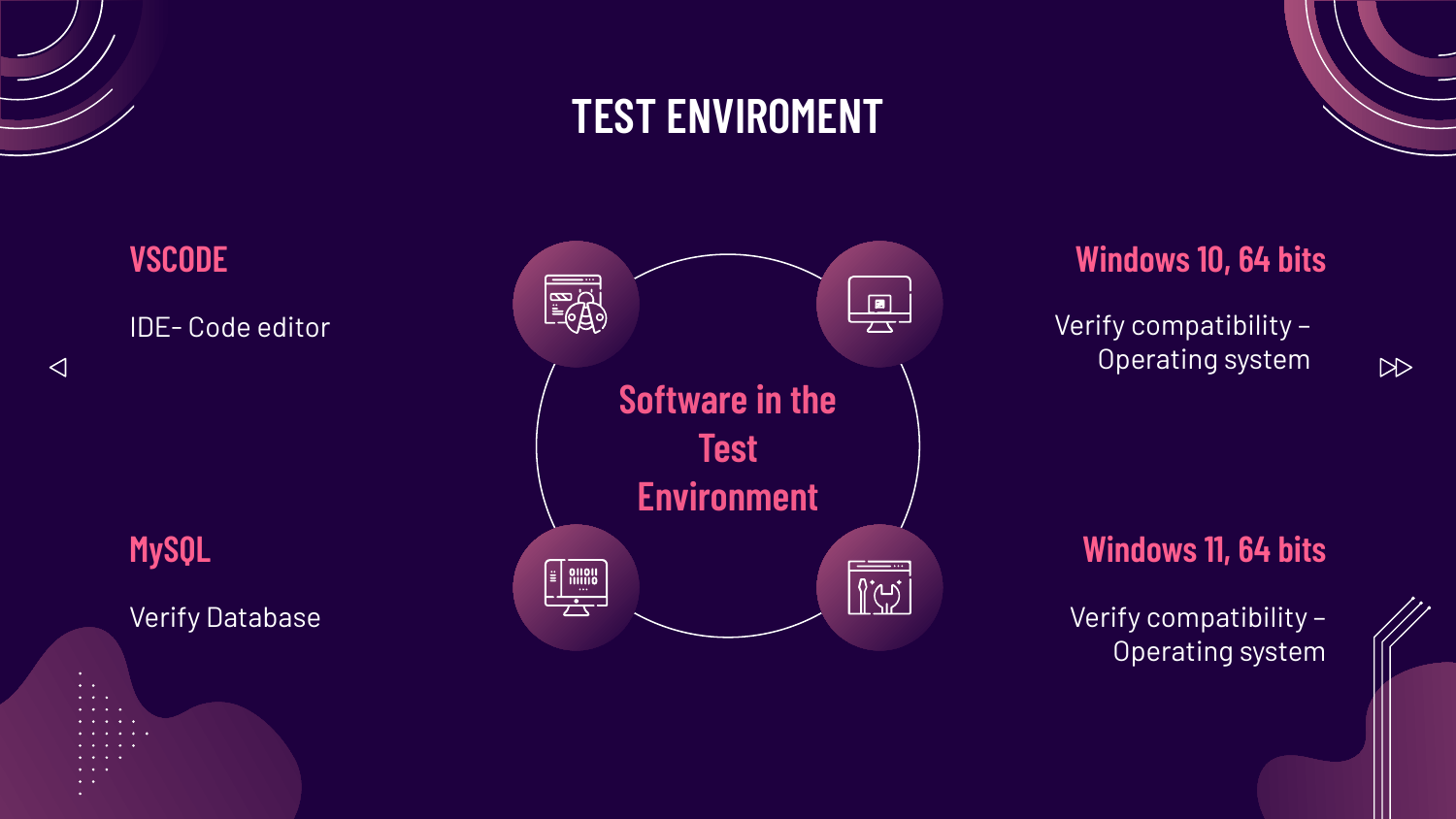

# TEST ENVIROMENT
VSCODE
Windows 10, 64 bits

Software in the Test Environment

Verify compatibility – Operating system
IDE- Code editor
MySQL
Windows 11, 64 bits

Verify Database
Verify compatibility – Operating system